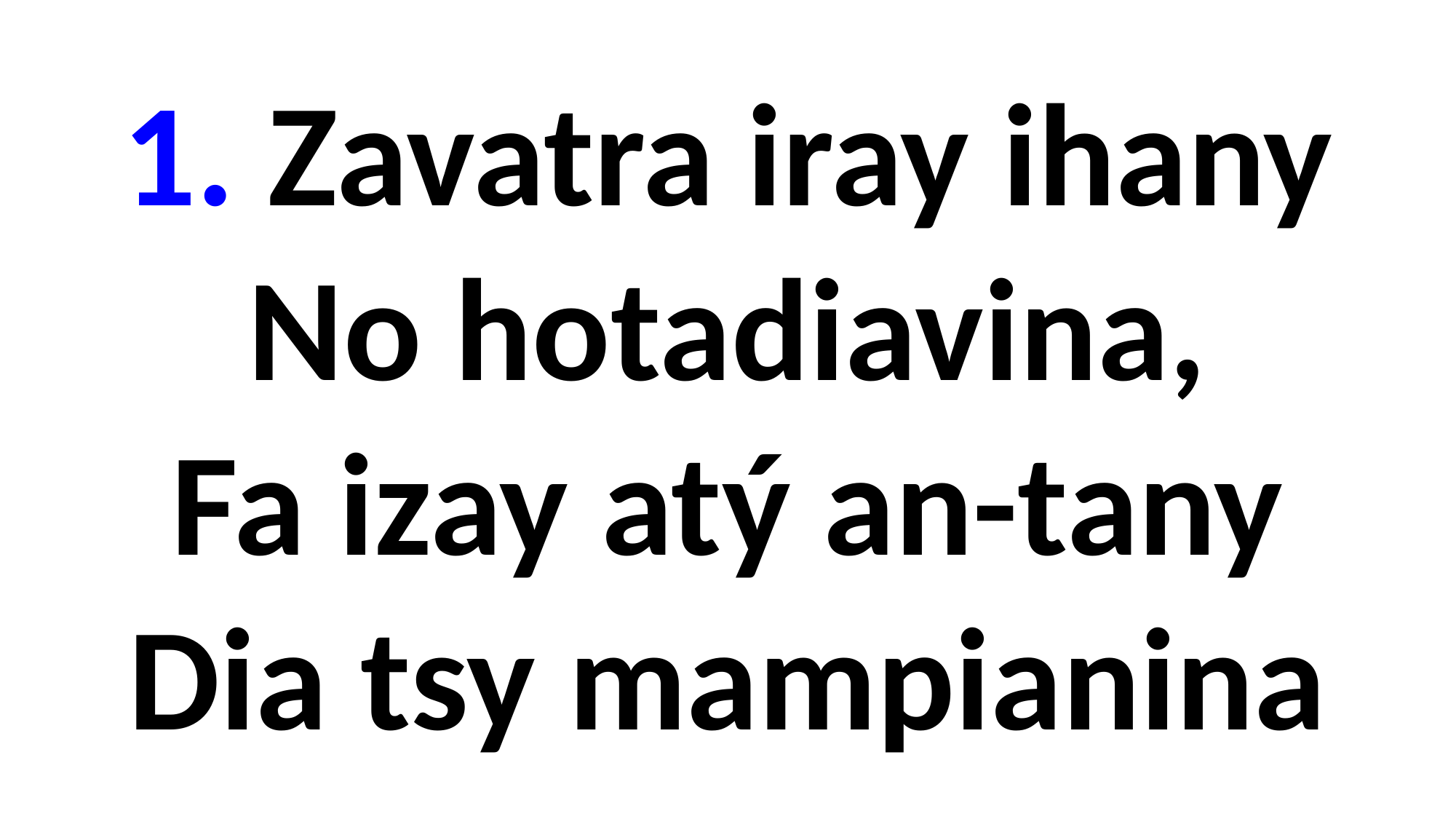

1. Zavatra iray ihany
No hotadiavina,
Fa izay atý an-tany
Dia tsy mampianina